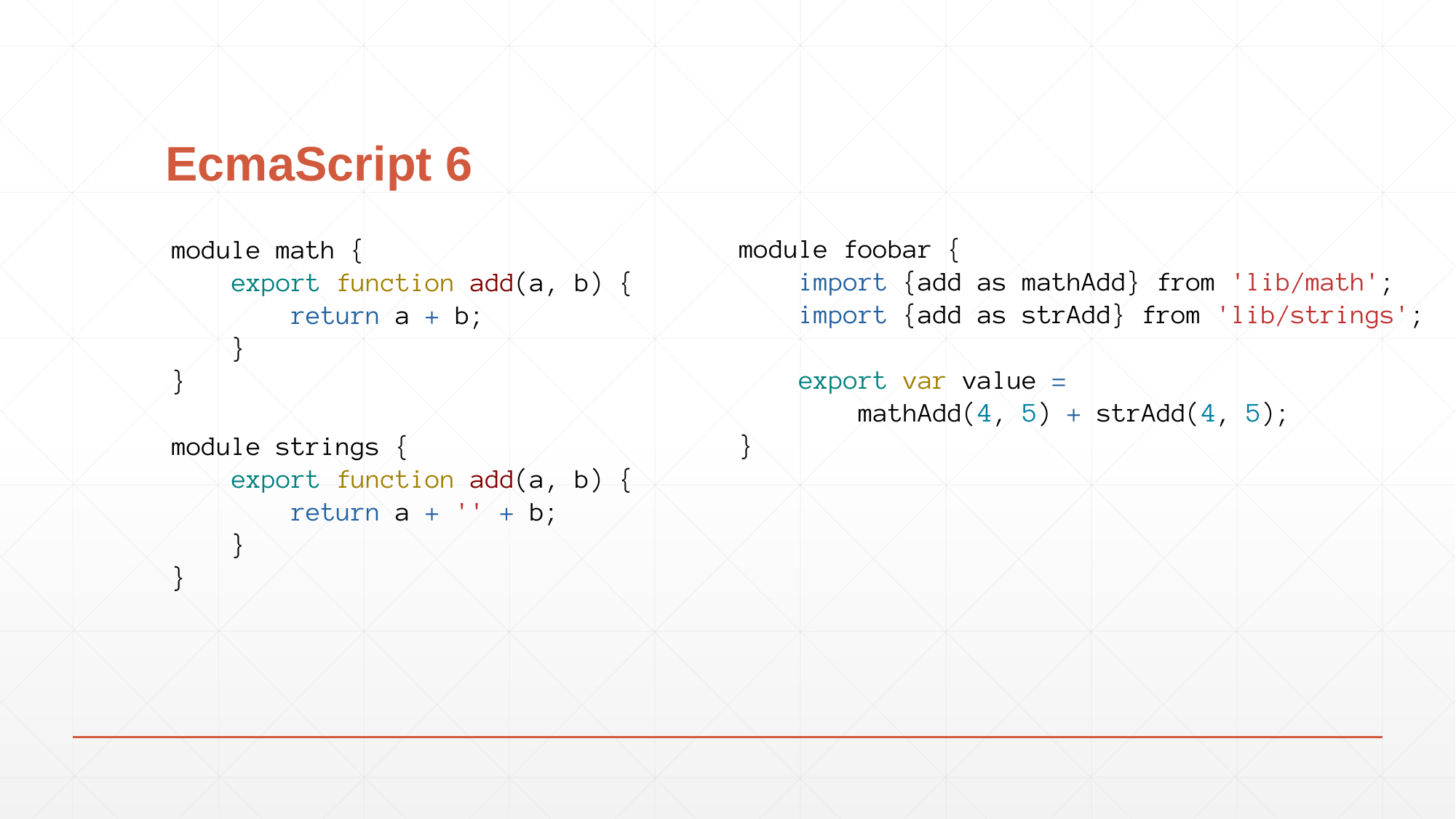

# EcmaScript 6
module math {
    export function add(a, b) {
        return a + b;
    }
}
module strings {
    export function add(a, b) {
        return a + '' + b;
    }
}
module foobar {
    import {add as mathAdd} from 'lib/math';
    import {add as strAdd} from 'lib/strings';
    export var value =
        mathAdd(4, 5) + strAdd(4, 5);
}